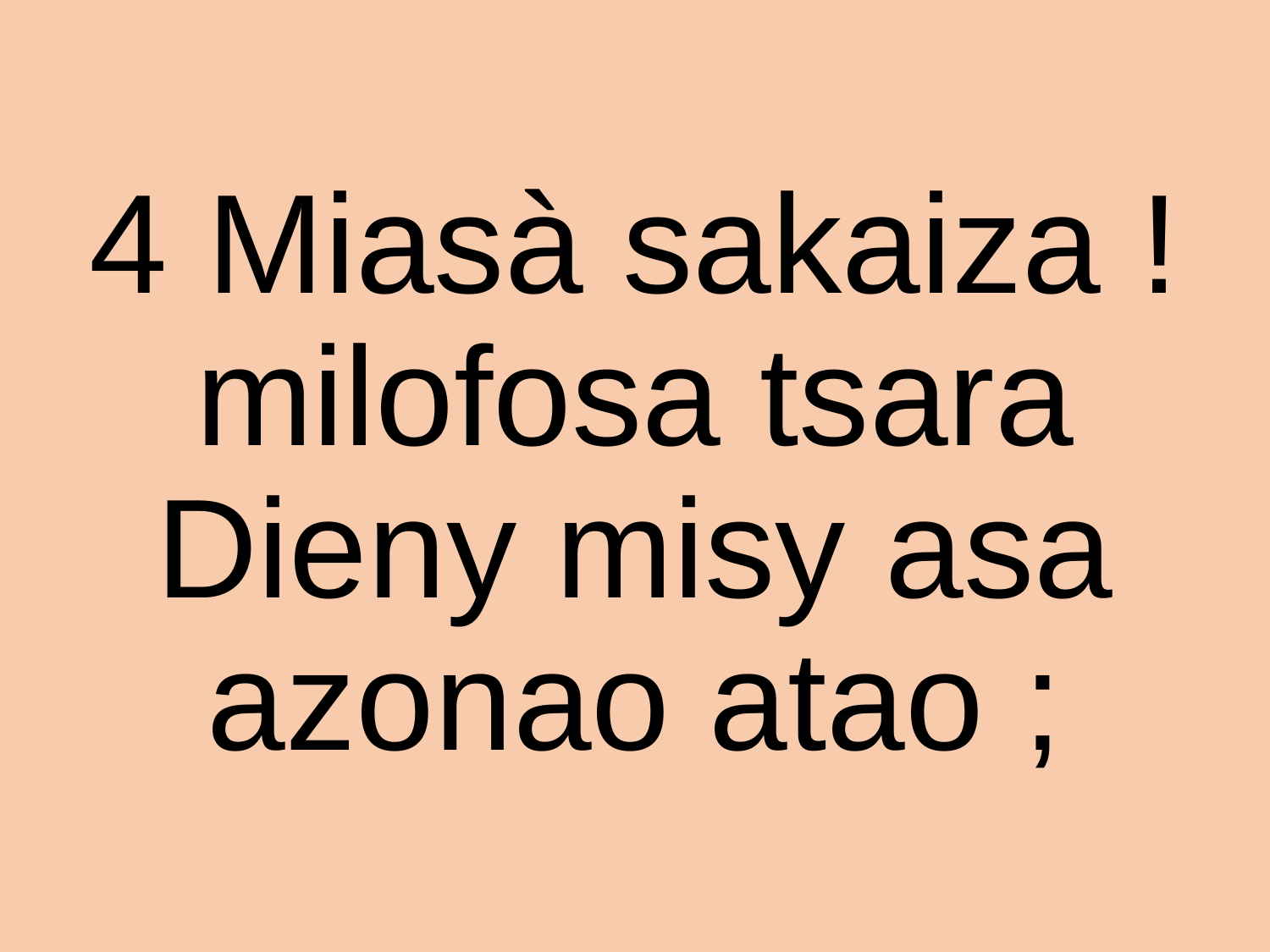

4 Miasà sakaiza !
milofosa tsara
Dieny misy asa
azonao atao ;